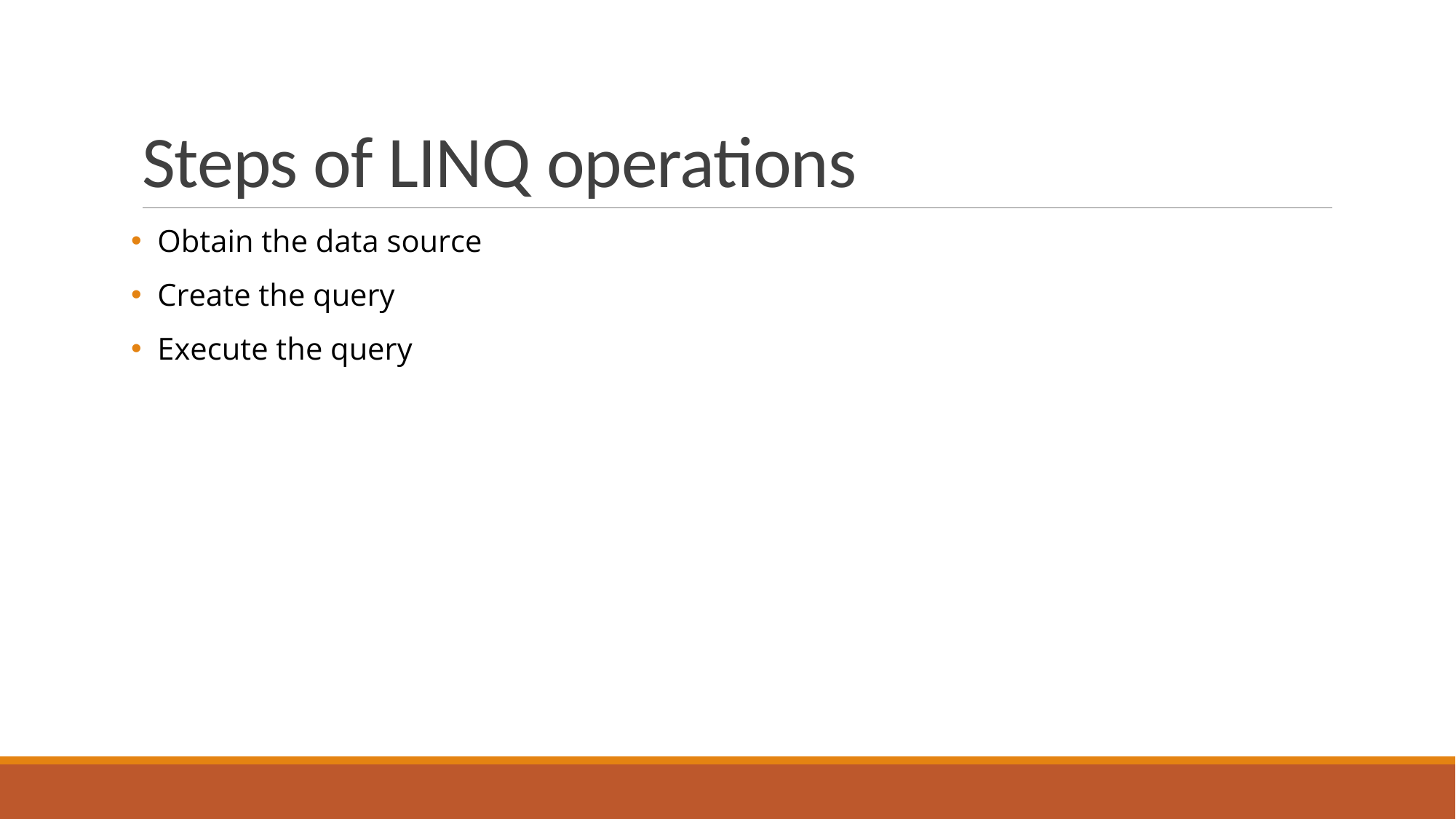

# Steps of LINQ operations
  Obtain the data source
  Create the query
  Execute the query